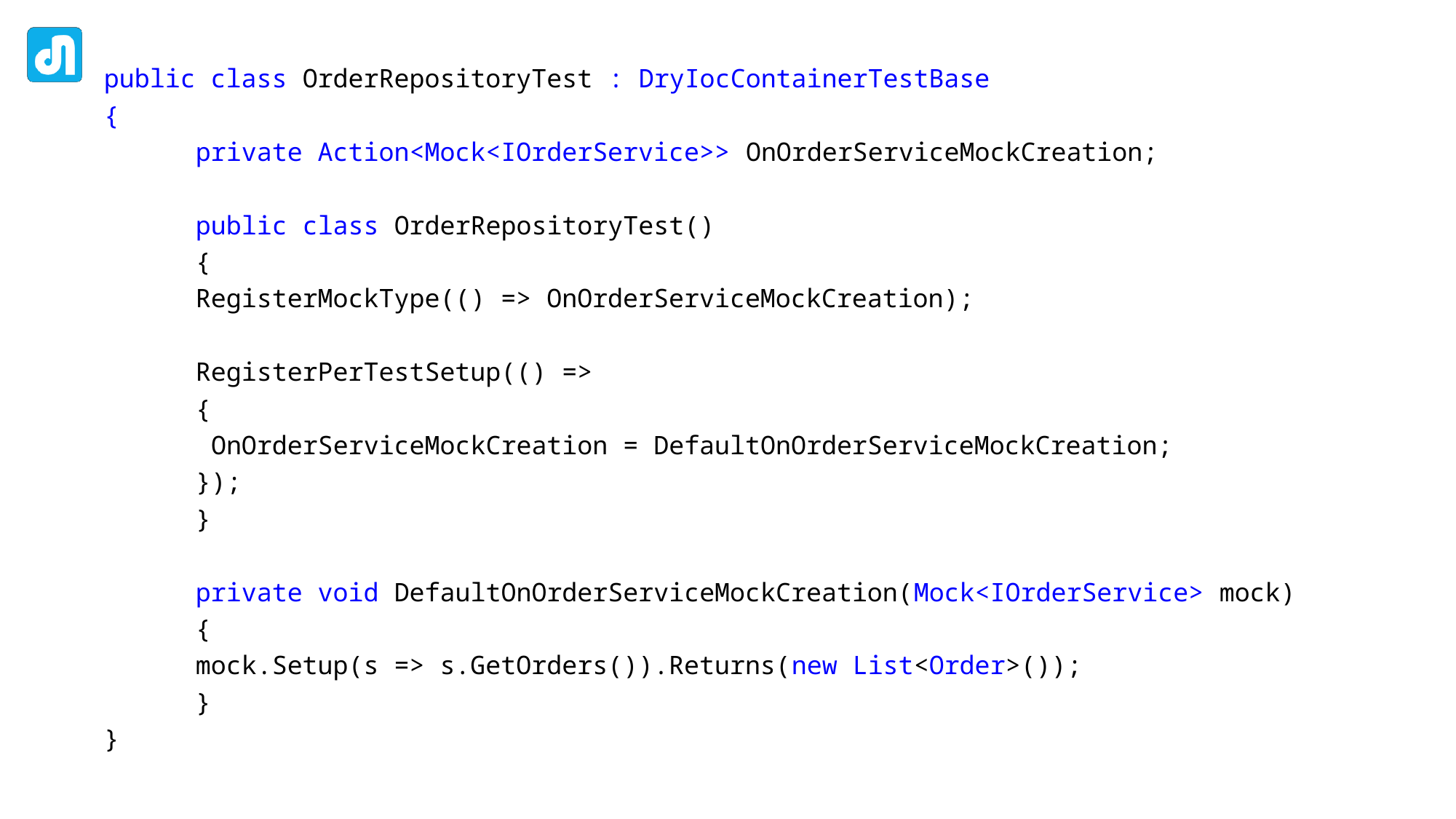

public class OrderRepositoryTest : DryIocContainerTestBase
{
	private Action<Mock<IOrderService>> OnOrderServiceMockCreation;

	public class OrderRepositoryTest()
	{
		RegisterMockType(() => OnOrderServiceMockCreation);

		RegisterPerTestSetup(() =>
		{
			 OnOrderServiceMockCreation = DefaultOnOrderServiceMockCreation;
		});
	}

	private void DefaultOnOrderServiceMockCreation(Mock<IOrderService> mock)
	{
		mock.Setup(s => s.GetOrders()).Returns(new List<Order>());
	}
}